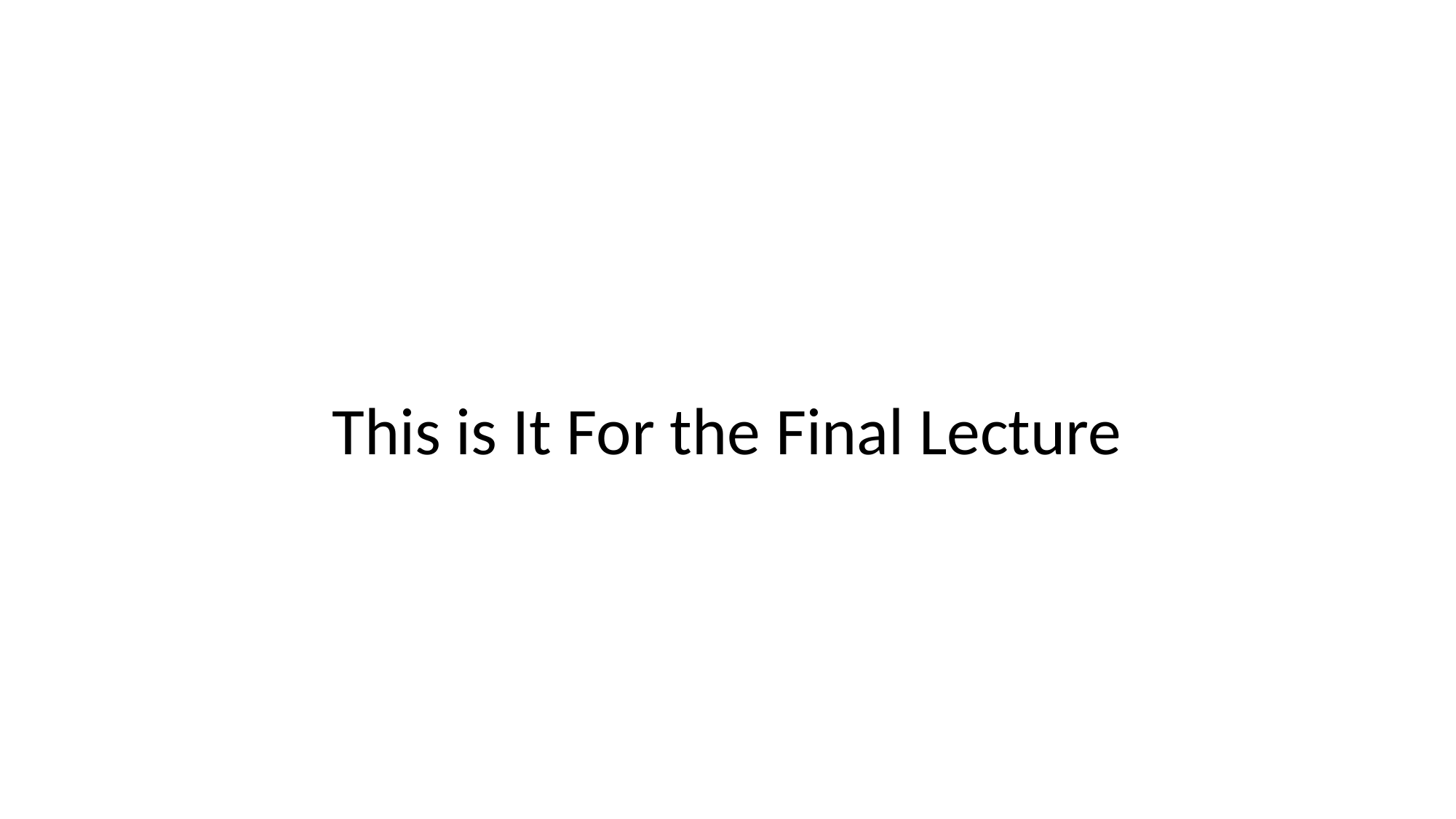

# This is It For the Final Lecture